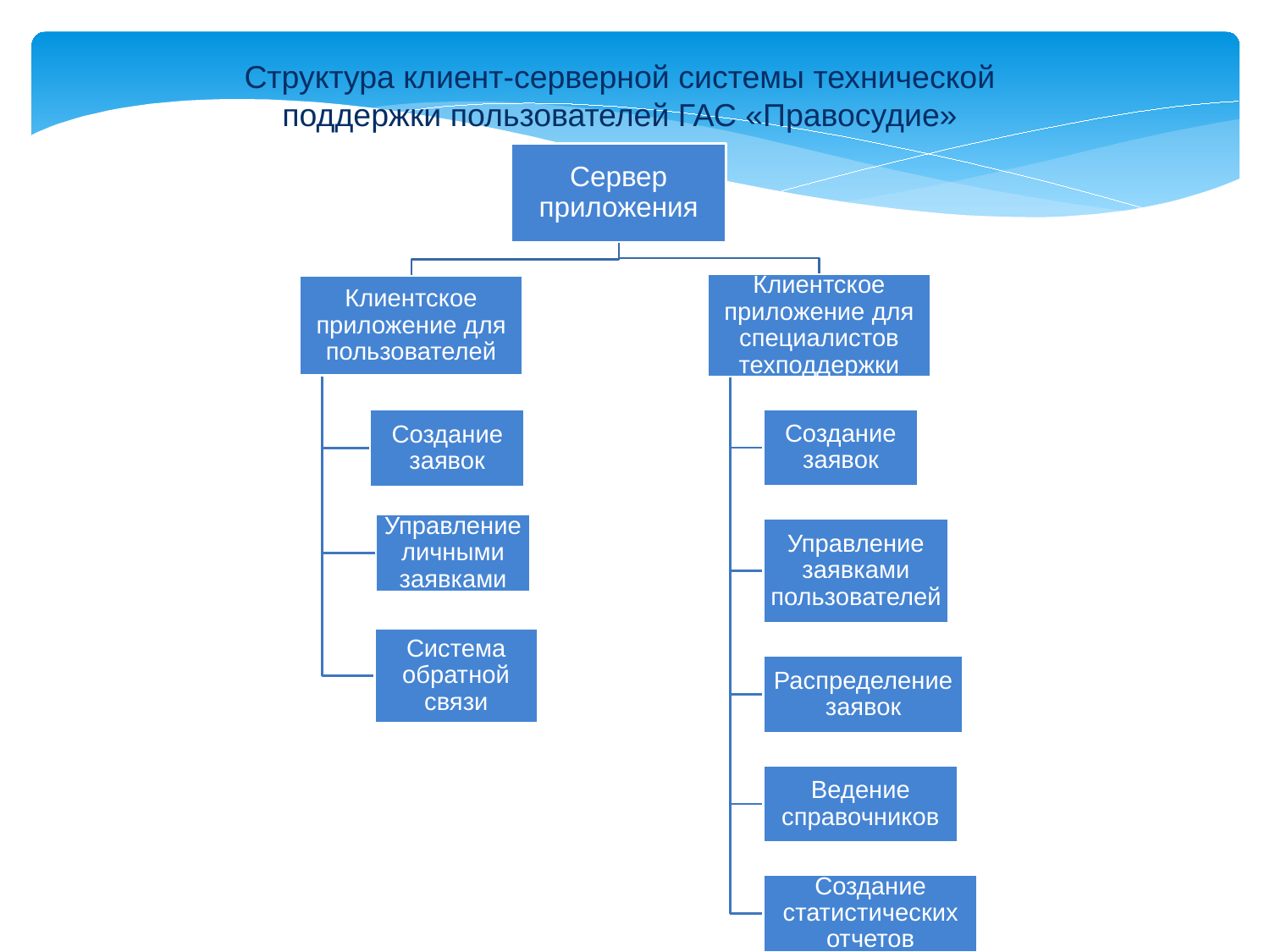

Структура клиент-серверной системы технической поддержки пользователей ГАС «Правосудие»
Сервер приложения
Клиентское приложение для пользователей
Создание заявок
Управление личными заявками
Система обратной связи
Клиентское приложение для специалистов техподдержки
Создание заявок
Управление заявками пользователей
Распределение заявок
Ведение справочников
Создание статистических отчетов